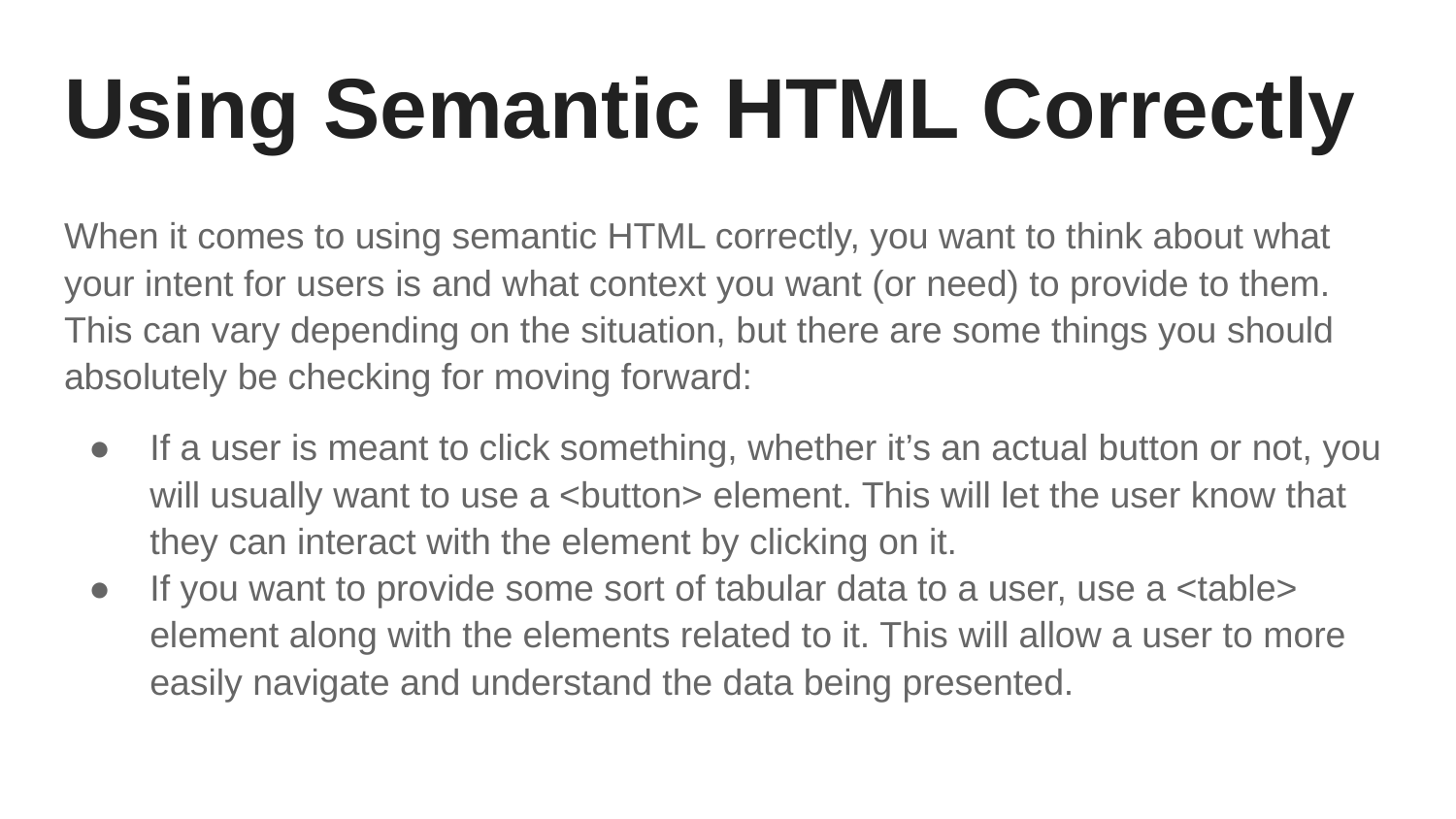

# Using Semantic HTML Correctly
When it comes to using semantic HTML correctly, you want to think about what your intent for users is and what context you want (or need) to provide to them. This can vary depending on the situation, but there are some things you should absolutely be checking for moving forward:
If a user is meant to click something, whether it’s an actual button or not, you will usually want to use a <button> element. This will let the user know that they can interact with the element by clicking on it.
If you want to provide some sort of tabular data to a user, use a <table> element along with the elements related to it. This will allow a user to more easily navigate and understand the data being presented.